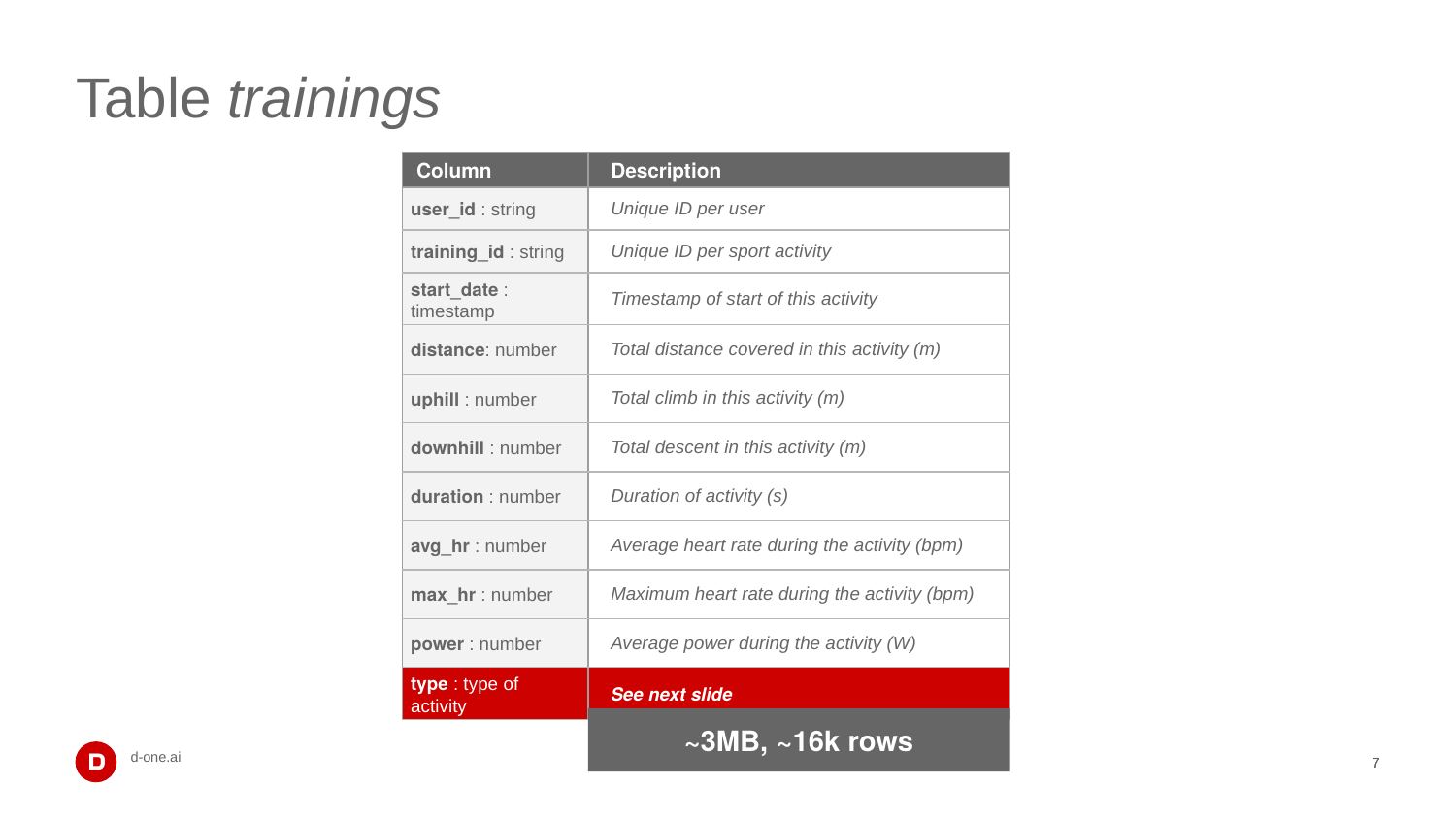

# Table trainings
| Column | Description |
| --- | --- |
| user\_id : string | Unique ID per user |
| training\_id : string | Unique ID per sport activity |
| start\_date : timestamp | Timestamp of start of this activity |
| distance: number | Total distance covered in this activity (m) |
| uphill : number | Total climb in this activity (m) |
| downhill : number | Total descent in this activity (m) |
| duration : number | Duration of activity (s) |
| avg\_hr : number | Average heart rate during the activity (bpm) |
| max\_hr : number | Maximum heart rate during the activity (bpm) |
| power : number | Average power during the activity (W) |
| type : type of activity | See next slide |
~3MB, ~16k rows
7
7